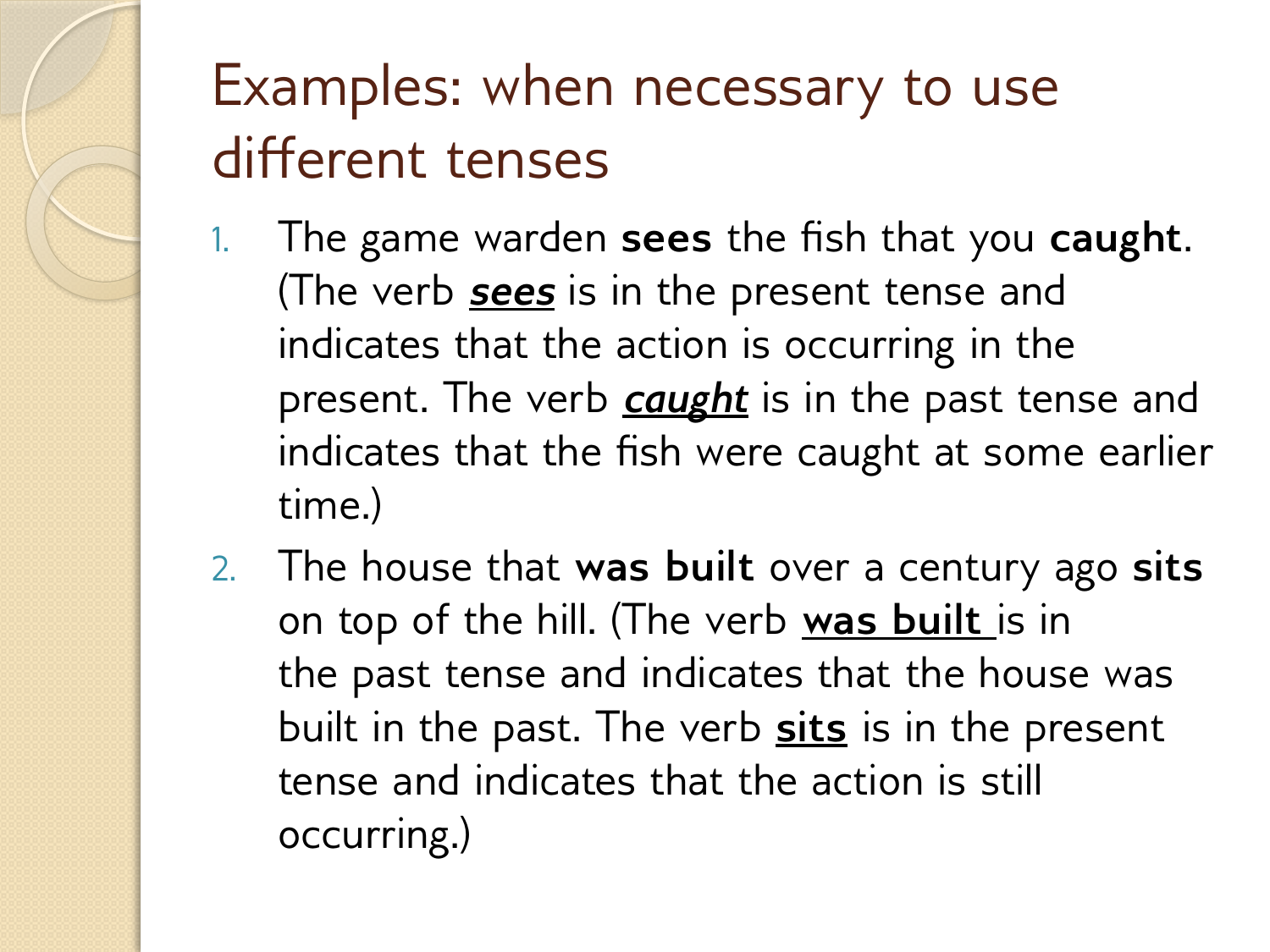

# Examples: when necessary to use different tenses
The game warden sees the fish that you caught. (The verb sees is in the present tense and indicates that the action is occurring in the present. The verb caught is in the past tense and indicates that the fish were caught at some earlier time.)
The house that was built over a century ago sits on top of the hill. (The verb was built is in
the past tense and indicates that the house was built in the past. The verb sits is in the present
tense and indicates that the action is still occurring.)